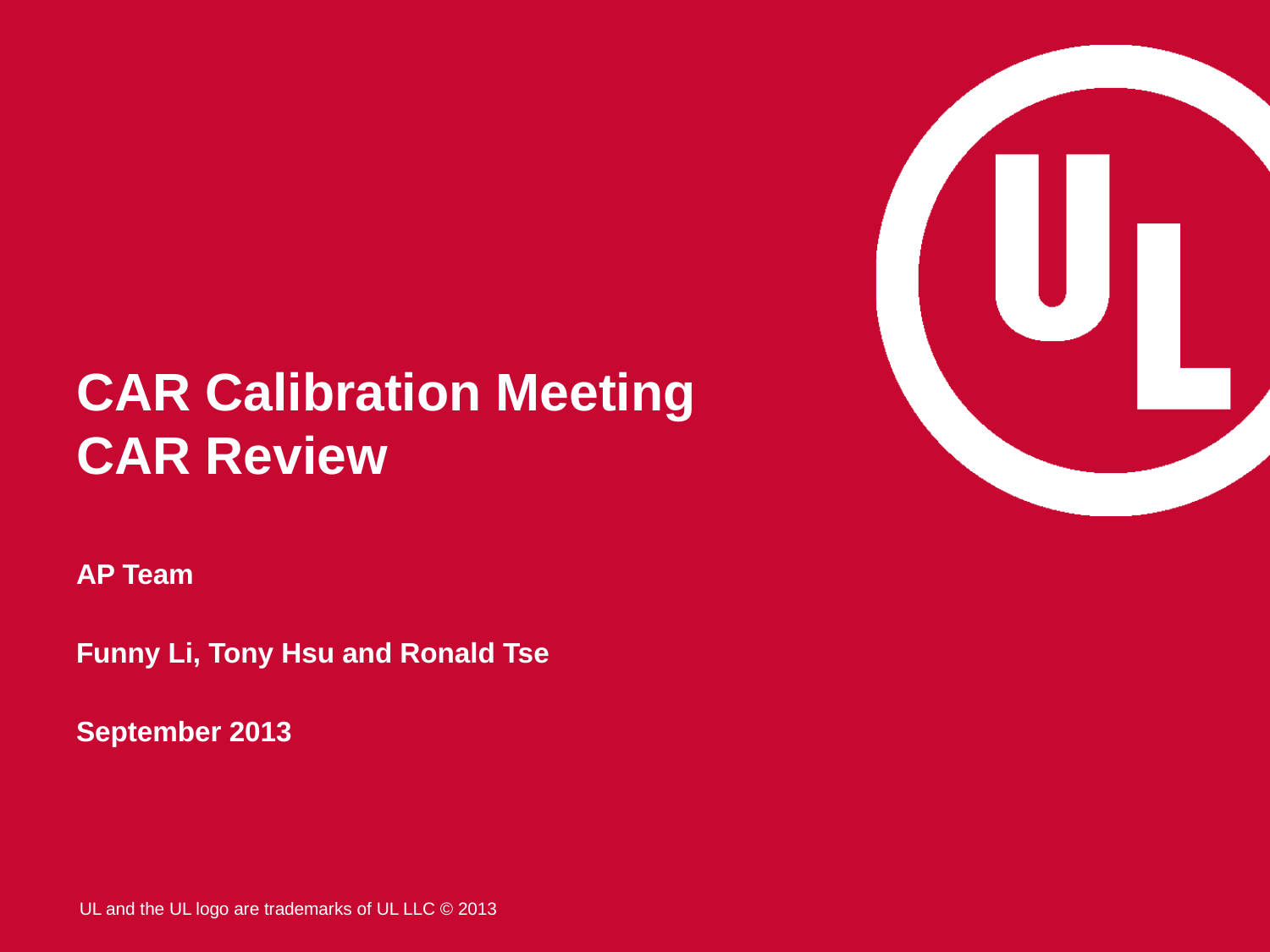

# CAR Calibration Meeting CAR Review
AP Team

Funny Li, Tony Hsu and Ronald Tse

September 2013